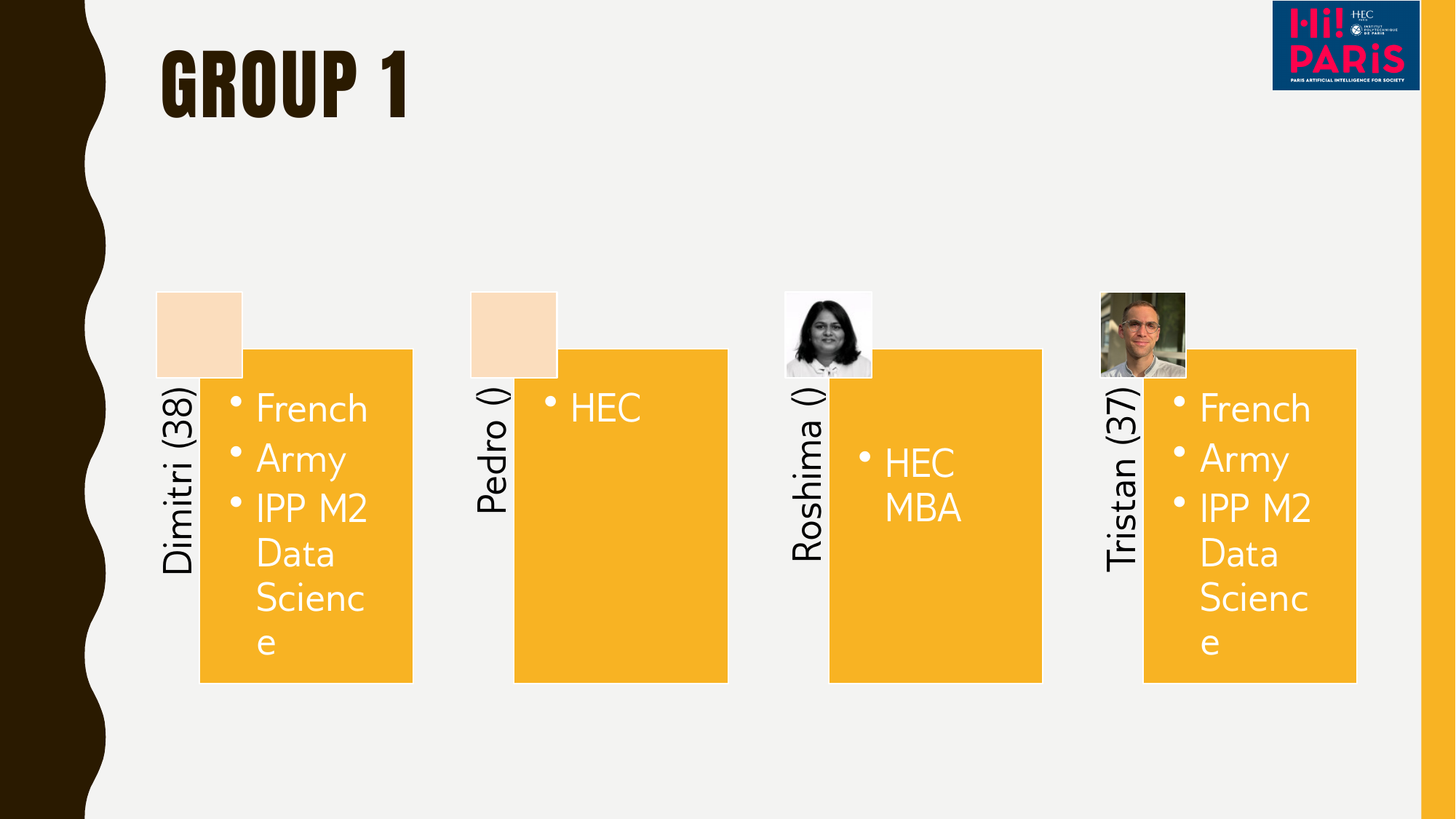

# Group 1
Dimitri (38)
French
Army
IPP M2 Data Science
Pedro ()
HEC
Roshima ()

HEC MBA
Tristan (37)
French
Army
IPP M2 Data Science